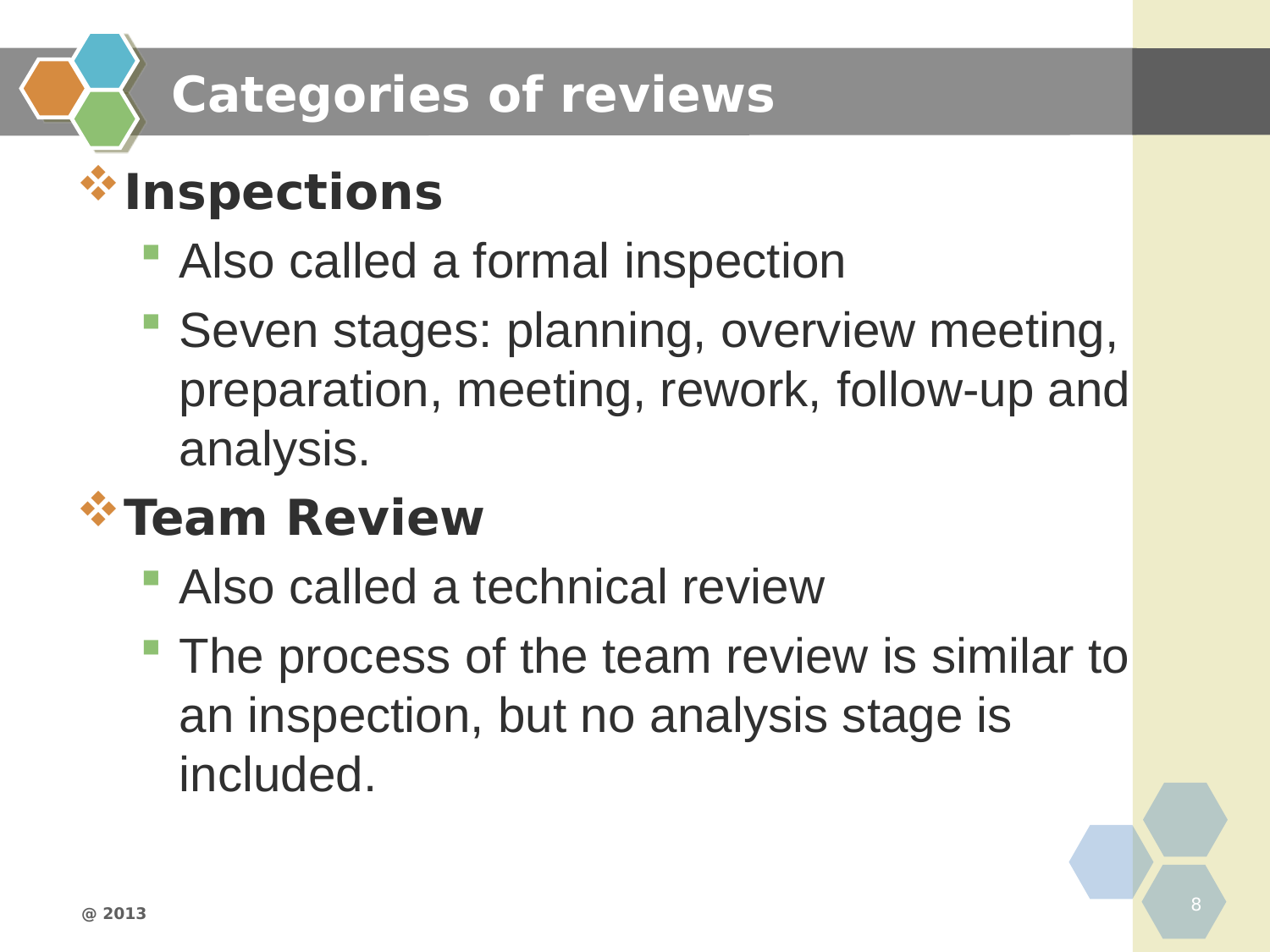

# Categories of reviews
Inspections
Also called a formal inspection
Seven stages: planning, overview meeting, preparation, meeting, rework, follow-up and analysis.
Team Review
Also called a technical review
The process of the team review is similar to an inspection, but no analysis stage is included.

8